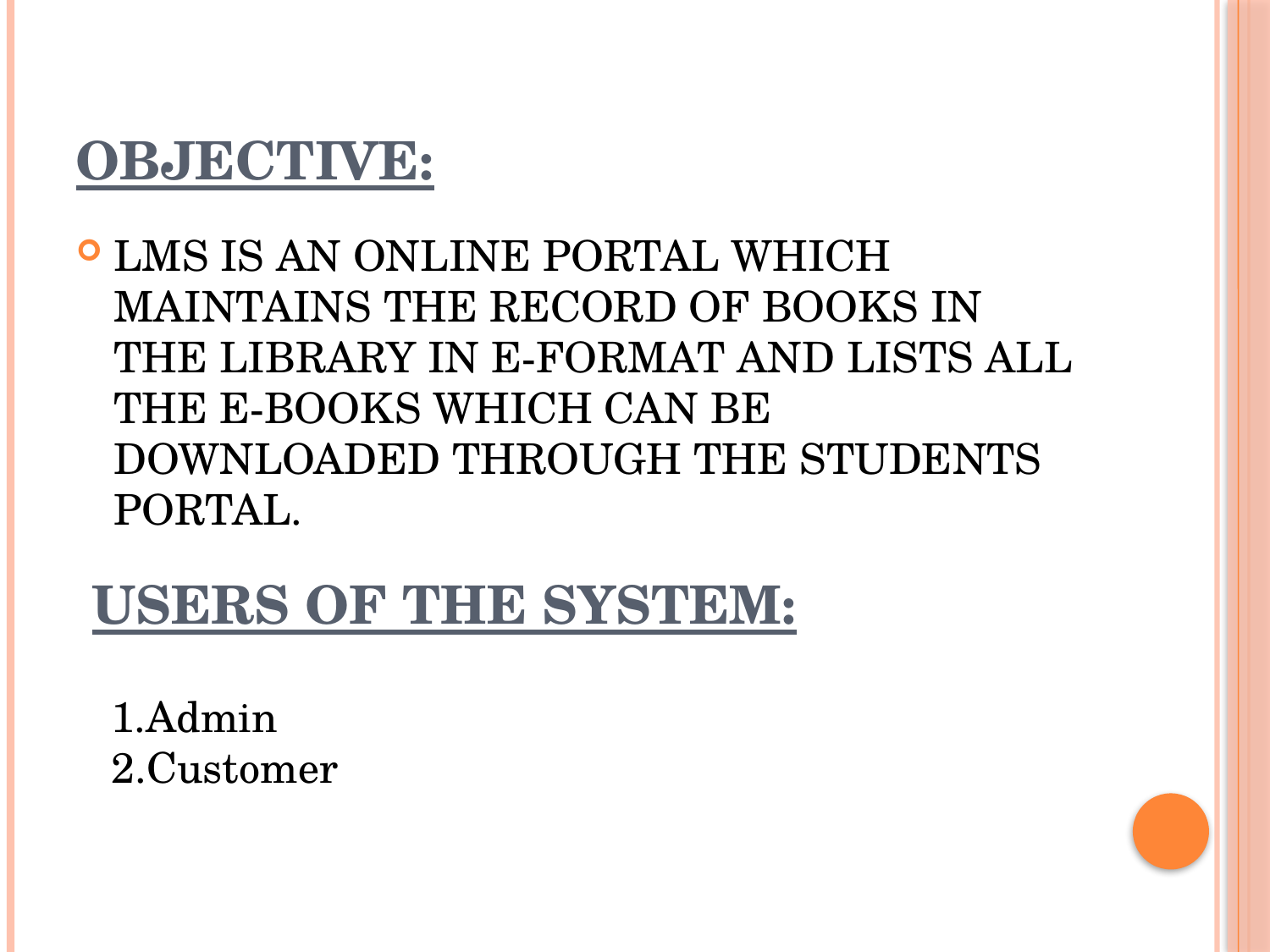

# OBJECTIVE:
LMS IS AN ONLINE PORTAL WHICH MAINTAINS THE RECORD OF BOOKS IN THE LIBRARY IN E-FORMAT AND LISTS ALL THE E-BOOKS WHICH CAN BE DOWNLOADED THROUGH THE STUDENTS PORTAL.

USERS OF THE SYSTEM:
1.Admin
2.Customer